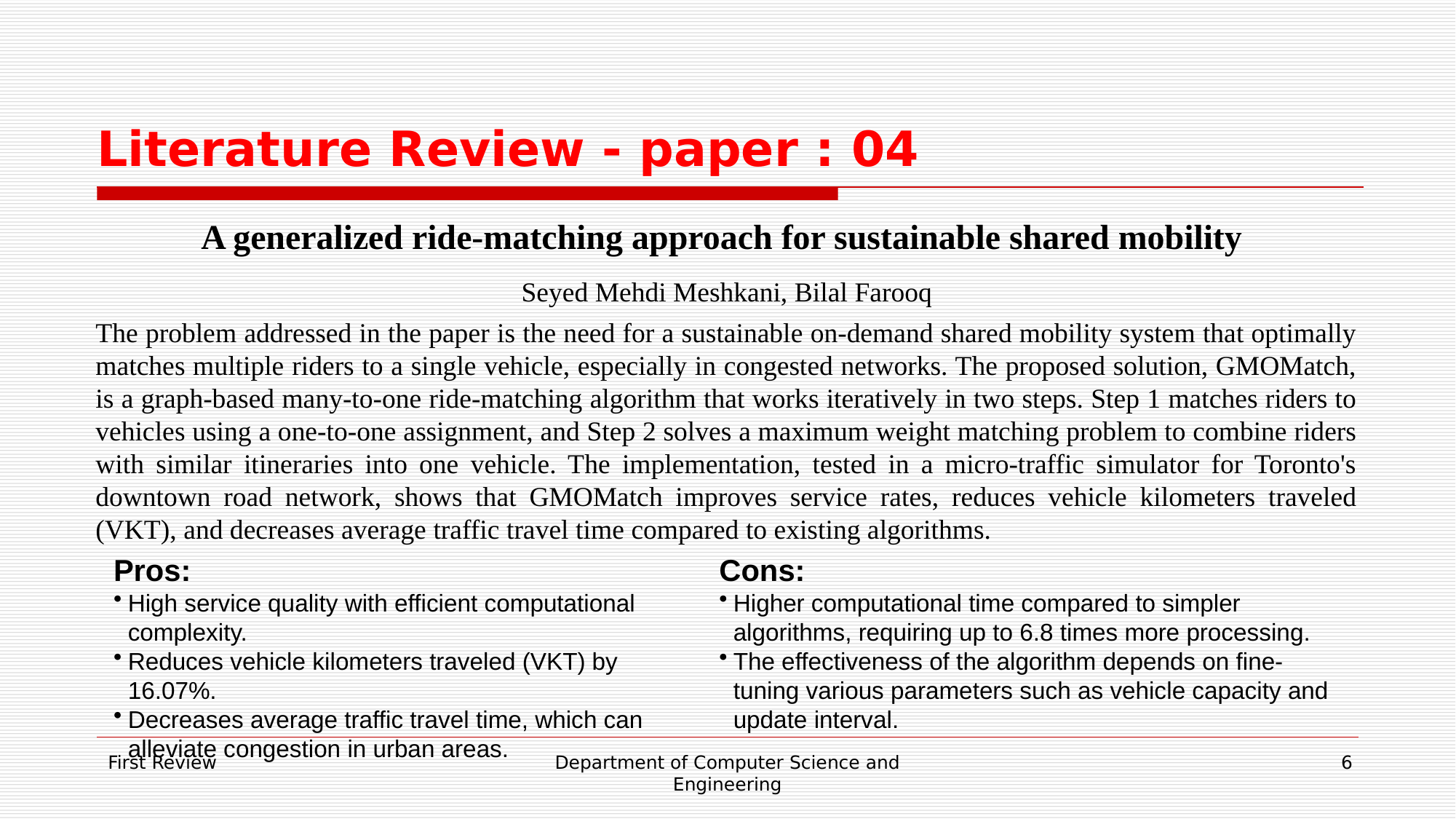

# Literature Review - paper : 04
A generalized ride-matching approach for sustainable shared mobility
Seyed Mehdi Meshkani, Bilal Farooq
The problem addressed in the paper is the need for a sustainable on-demand shared mobility system that optimally matches multiple riders to a single vehicle, especially in congested networks. The proposed solution, GMOMatch, is a graph-based many-to-one ride-matching algorithm that works iteratively in two steps. Step 1 matches riders to vehicles using a one-to-one assignment, and Step 2 solves a maximum weight matching problem to combine riders with similar itineraries into one vehicle. The implementation, tested in a micro-traffic simulator for Toronto's downtown road network, shows that GMOMatch improves service rates, reduces vehicle kilometers traveled (VKT), and decreases average traffic travel time compared to existing algorithms.
Pros:
High service quality with efficient computational complexity.
Reduces vehicle kilometers traveled (VKT) by 16.07%.
Decreases average traffic travel time, which can alleviate congestion in urban areas.
Cons:
Higher computational time compared to simpler algorithms, requiring up to 6.8 times more processing.
The effectiveness of the algorithm depends on fine-tuning various parameters such as vehicle capacity and update interval.
First Review
Department of Computer Science and Engineering
6